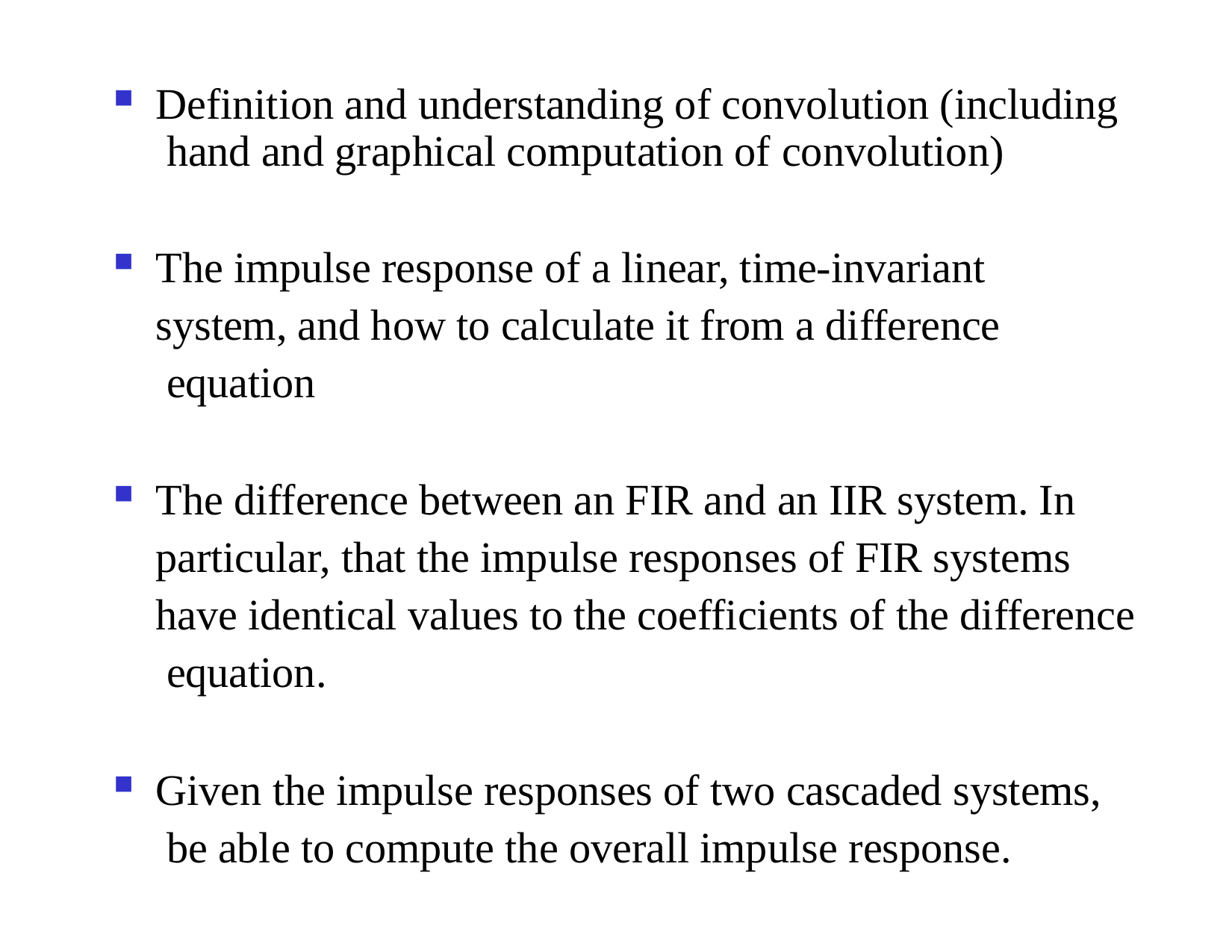

Definition and understanding of convolution (including  hand and graphical computation of convolution)

The impulse response of a linear, time-invariant  system, and how to calculate it from a difference  equation

The difference between an FIR and an IIR system. In  particular, that the impulse responses of FIR systems  have identical values to the coefficients of the difference  equation.

Given the impulse responses of two cascaded systems,  be able to compute the overall impulse response.
Dr. B. S. Daga  Fr.CRCE, Mumbai